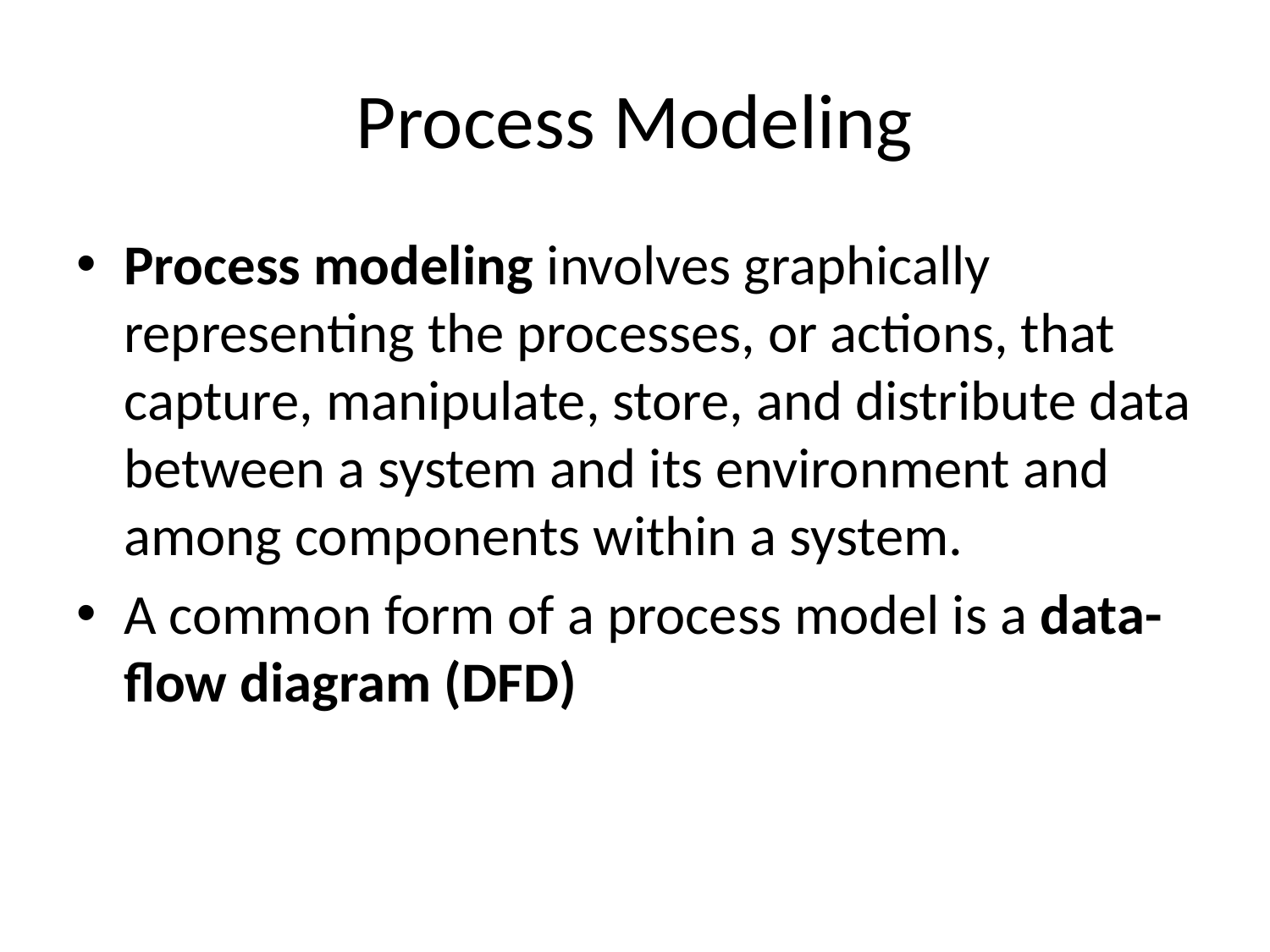

# Process Modeling
Process modeling involves graphically representing the processes, or actions, that capture, manipulate, store, and distribute data between a system and its environment and among components within a system.
A common form of a process model is a data-flow diagram (DFD)